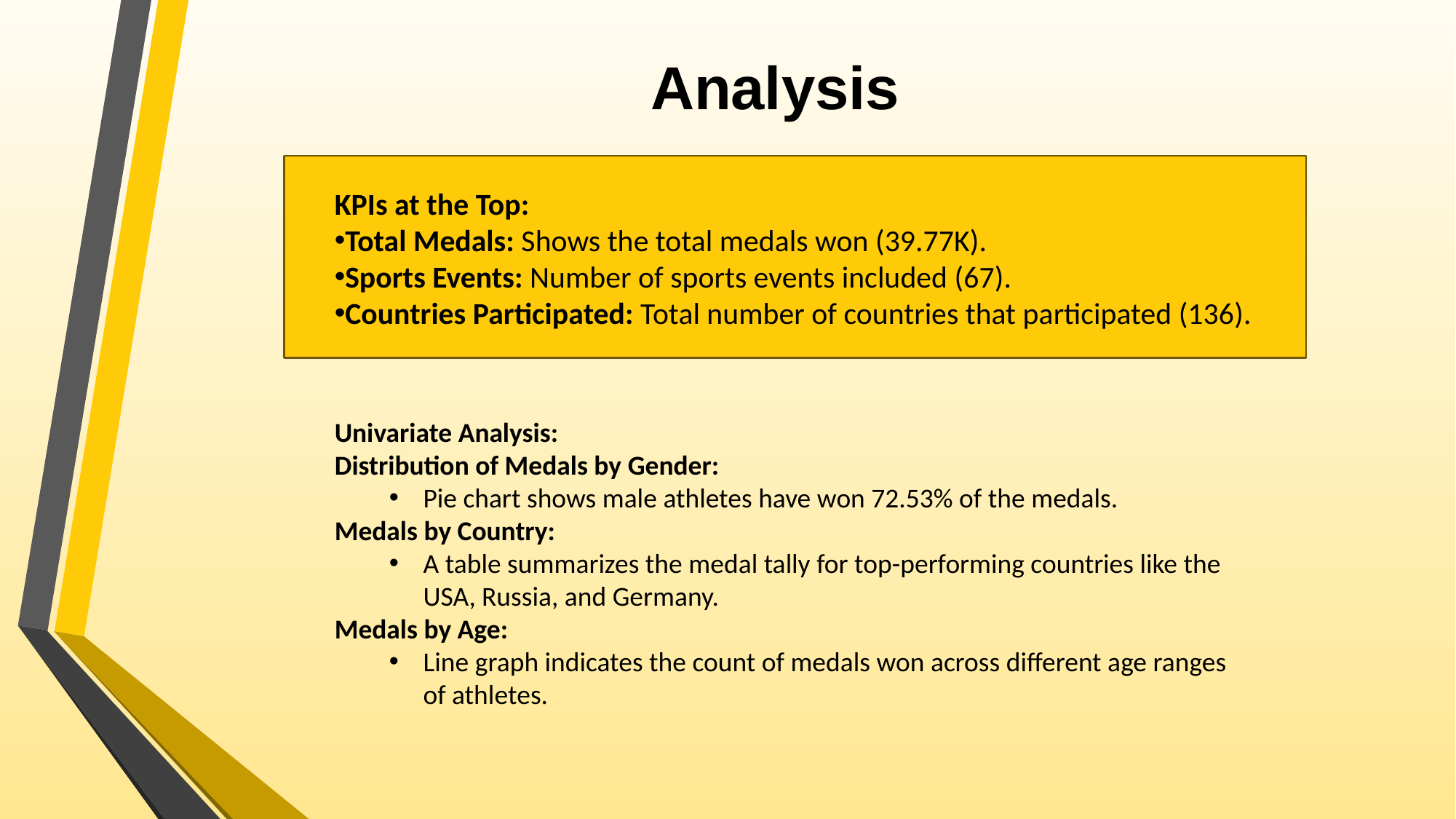

# Analysis

KPIs at the Top:
Total Medals: Shows the total medals won (39.77K).
Sports Events: Number of sports events included (67).
Countries Participated: Total number of countries that participated (136).
Univariate Analysis:
Distribution of Medals by Gender:
Pie chart shows male athletes have won 72.53% of the medals.
Medals by Country:
A table summarizes the medal tally for top-performing countries like the USA, Russia, and Germany.
Medals by Age:
Line graph indicates the count of medals won across different age ranges of athletes.